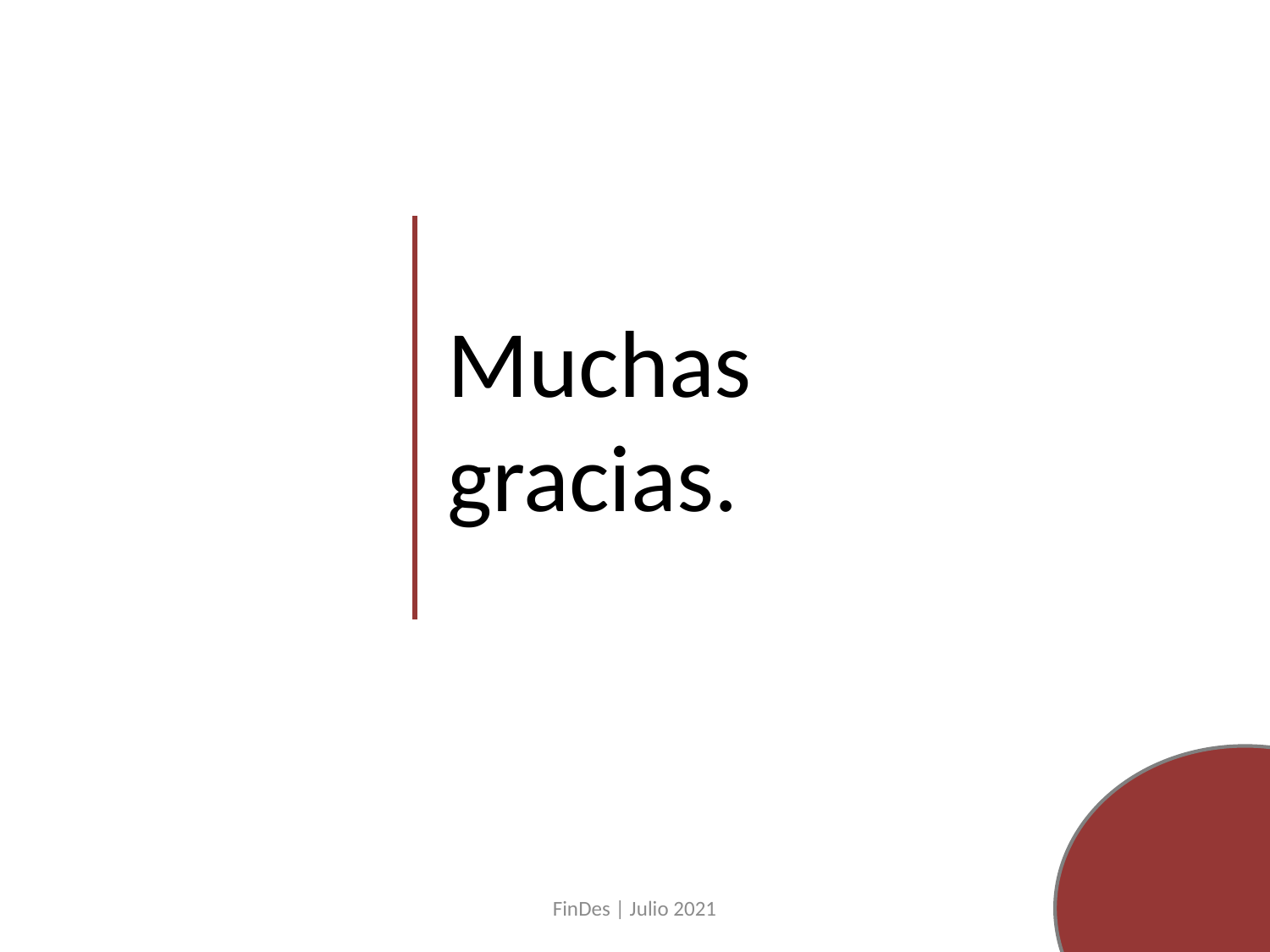

Muchas gracias.

FinDes | Julio 2021
11